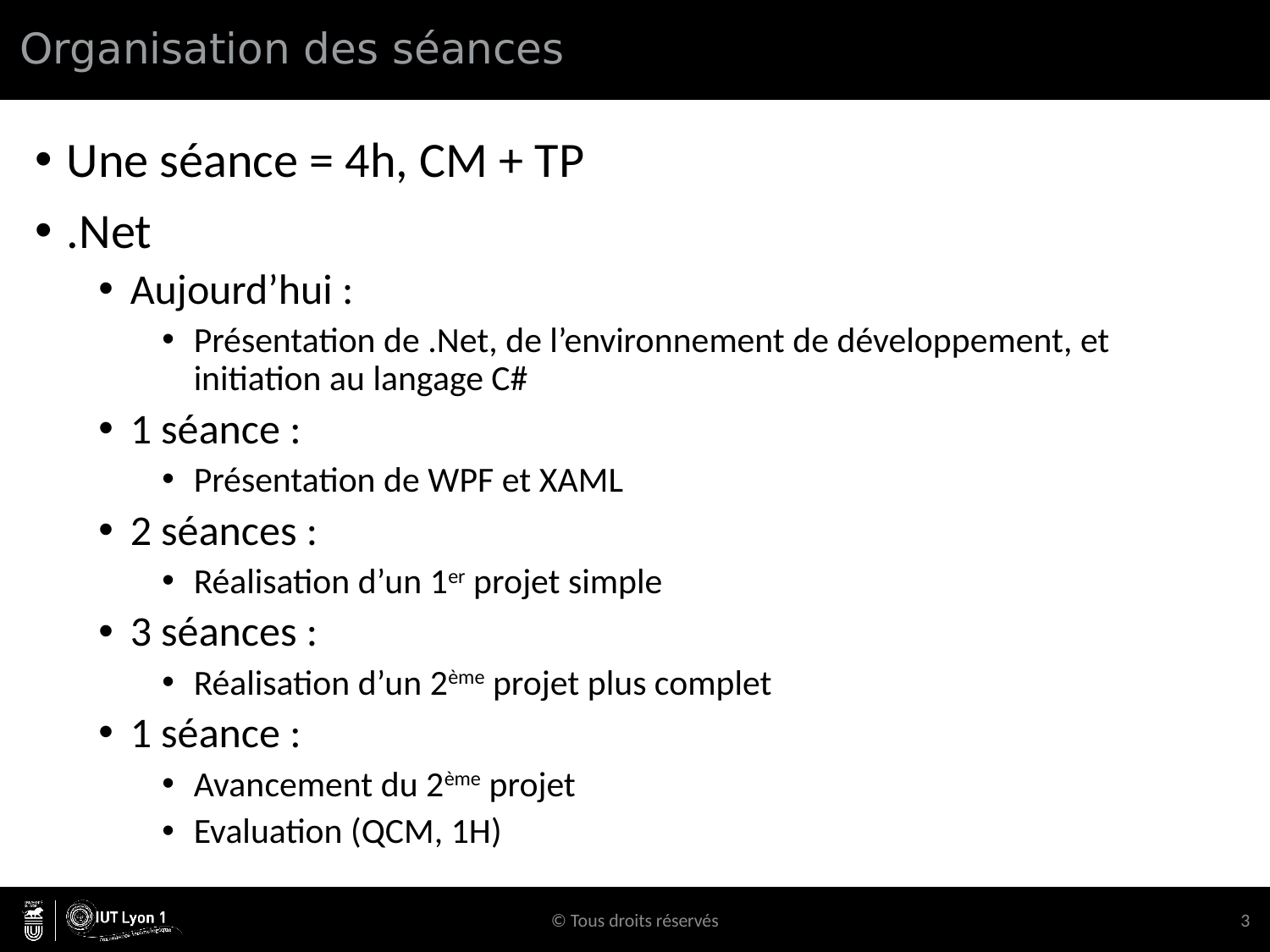

# Organisation des séances
Une séance = 4h, CM + TP
.Net
Aujourd’hui :
Présentation de .Net, de l’environnement de développement, et initiation au langage C#
1 séance :
Présentation de WPF et XAML
2 séances :
Réalisation d’un 1er projet simple
3 séances :
Réalisation d’un 2ème projet plus complet
1 séance :
Avancement du 2ème projet
Evaluation (QCM, 1H)
© Tous droits réservés
3